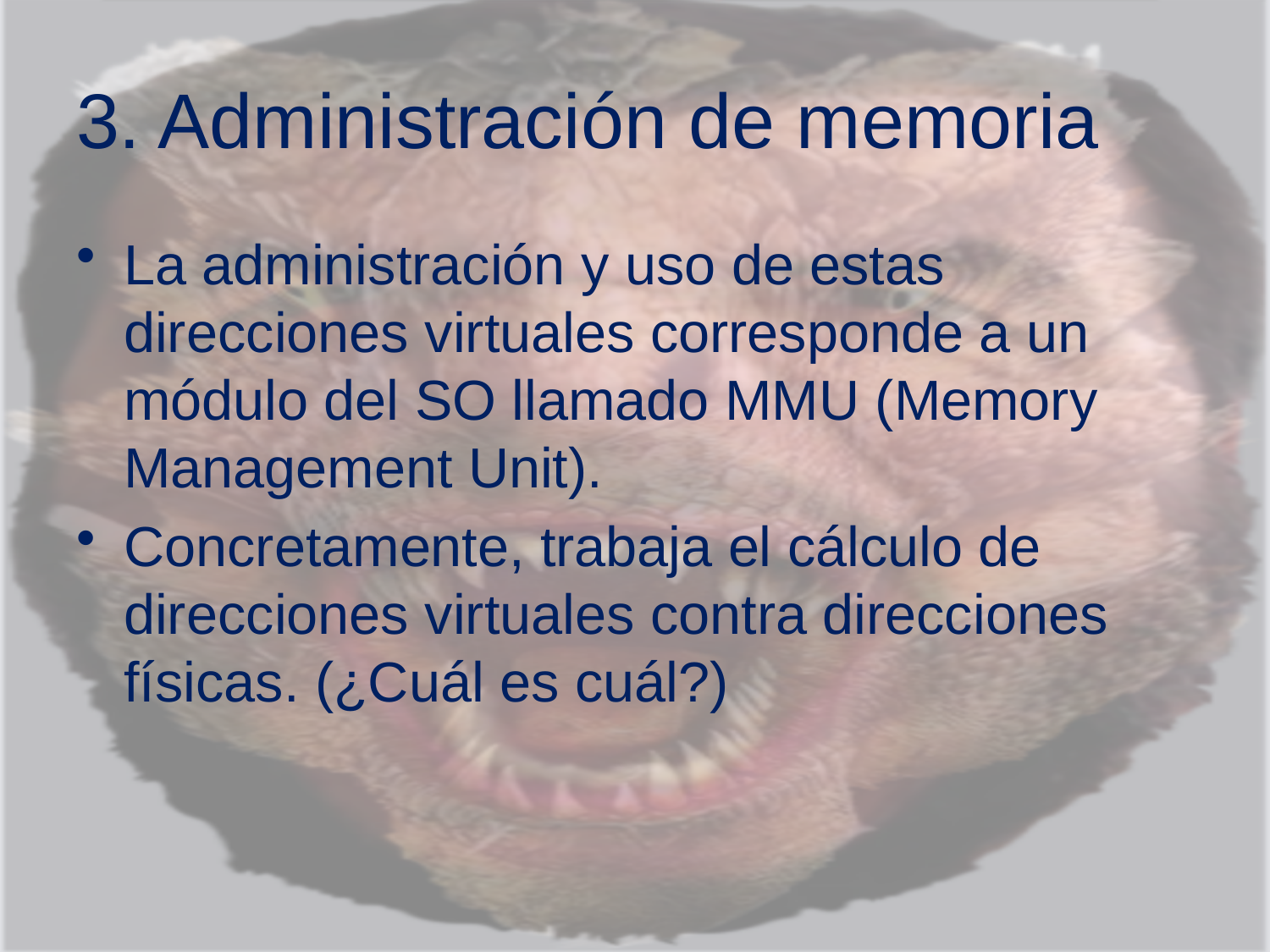

# 3. Administración de memoria
La administración y uso de estas direcciones virtuales corresponde a un módulo del SO llamado MMU (Memory Management Unit).
Concretamente, trabaja el cálculo de direcciones virtuales contra direcciones físicas. (¿Cuál es cuál?)